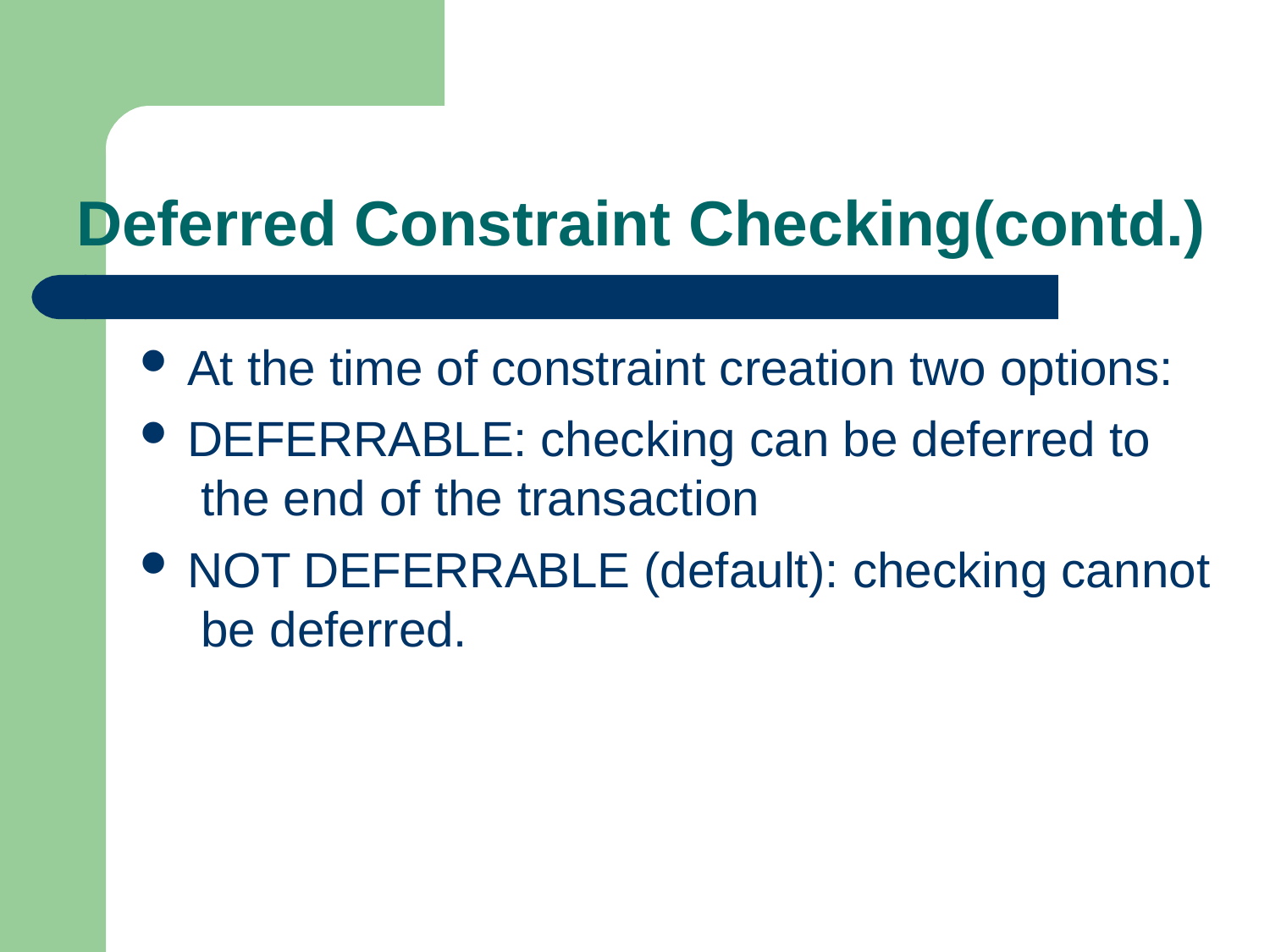

# Deferred Constraint Checking(contd.)
At the time of constraint creation two options:
DEFERRABLE: checking can be deferred to  the end of the transaction
NOT DEFERRABLE (default): checking cannot  be deferred.